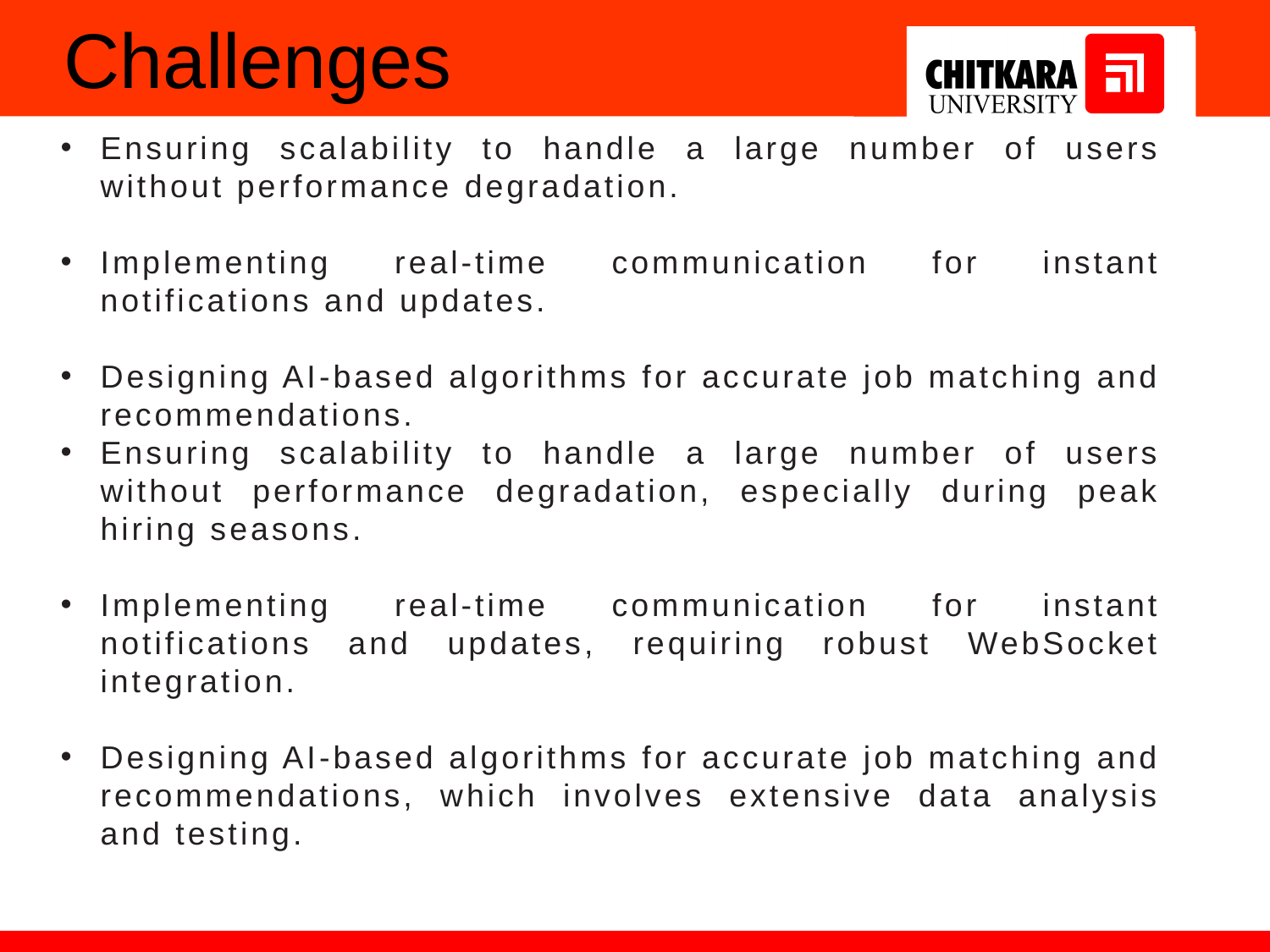

# Challenges

Ensuring scalability to handle a large number of users without performance degradation.

Implementing real-time communication for instant notifications and updates.

Designing AI-based algorithms for accurate job matching and recommendations.
Ensuring scalability to handle a large number of users without performance degradation, especially during peak hiring seasons.

Implementing real-time communication for instant notifications and updates, requiring robust WebSocket integration.

Designing AI-based algorithms for accurate job matching and recommendations, which involves extensive data analysis and testing.